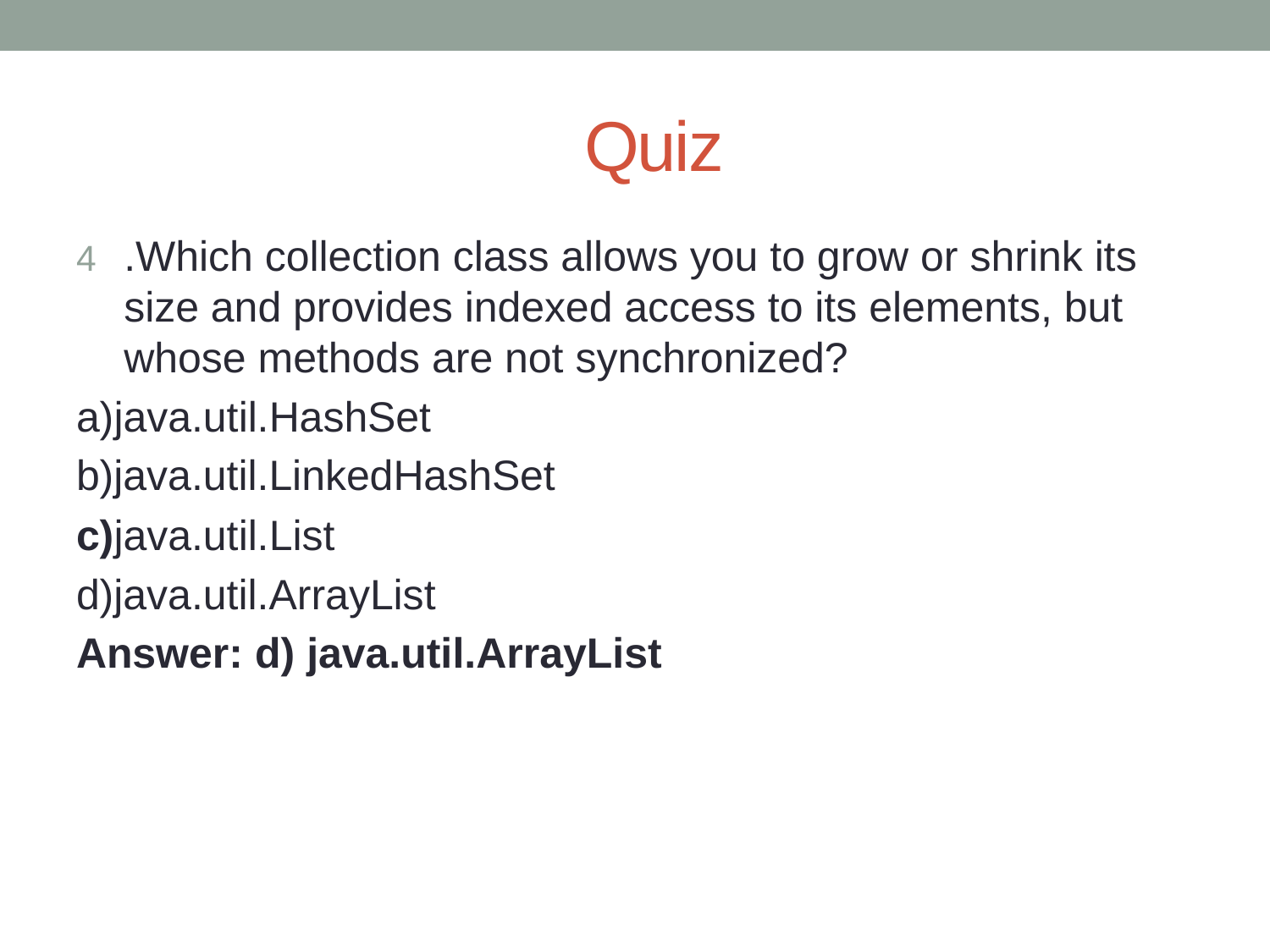

# Quiz
.Which collection class allows you to grow or shrink its size and provides indexed access to its elements, but whose methods are not synchronized?
a)java.util.HashSet
b)java.util.LinkedHashSet
c)java.util.List
d)java.util.ArrayList
Answer: d) java.util.ArrayList